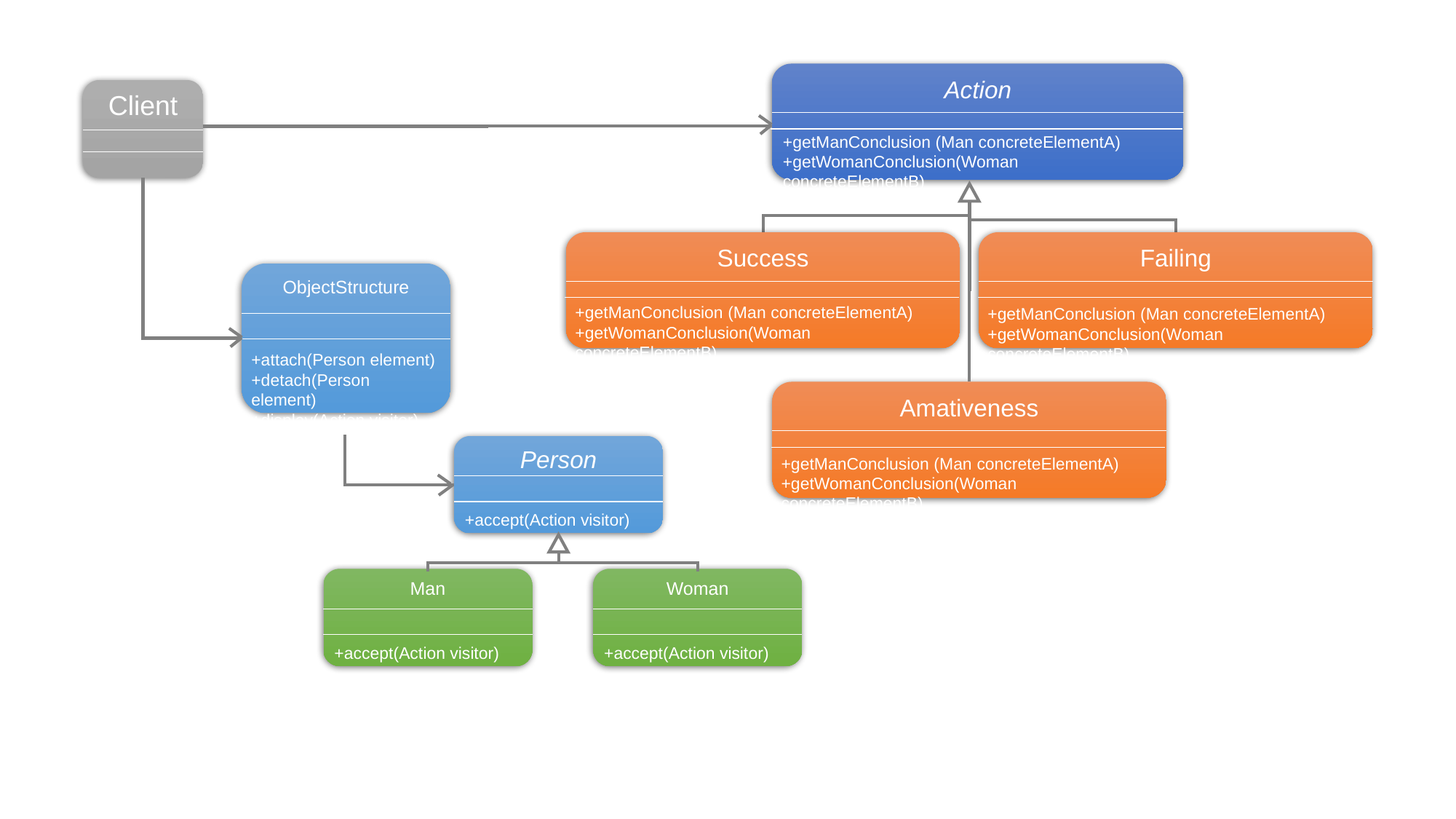

Action

Client
+getManConclusion (Man concreteElementA)
+getWomanConclusion(Woman concreteElementB)

Failing
+getManConclusion (Man concreteElementA)
+getWomanConclusion(Woman concreteElementB)

Success

ObjectStructure
+attach(Person element)
+detach(Person element)
+display(Action visitor)
+getManConclusion (Man concreteElementA)
+getWomanConclusion(Woman concreteElementB)

Amativeness
+getManConclusion (Man concreteElementA)
+getWomanConclusion(Woman concreteElementB)

Person
+accept(Action visitor)

Man
+accept(Action visitor)

Woman
+accept(Action visitor)